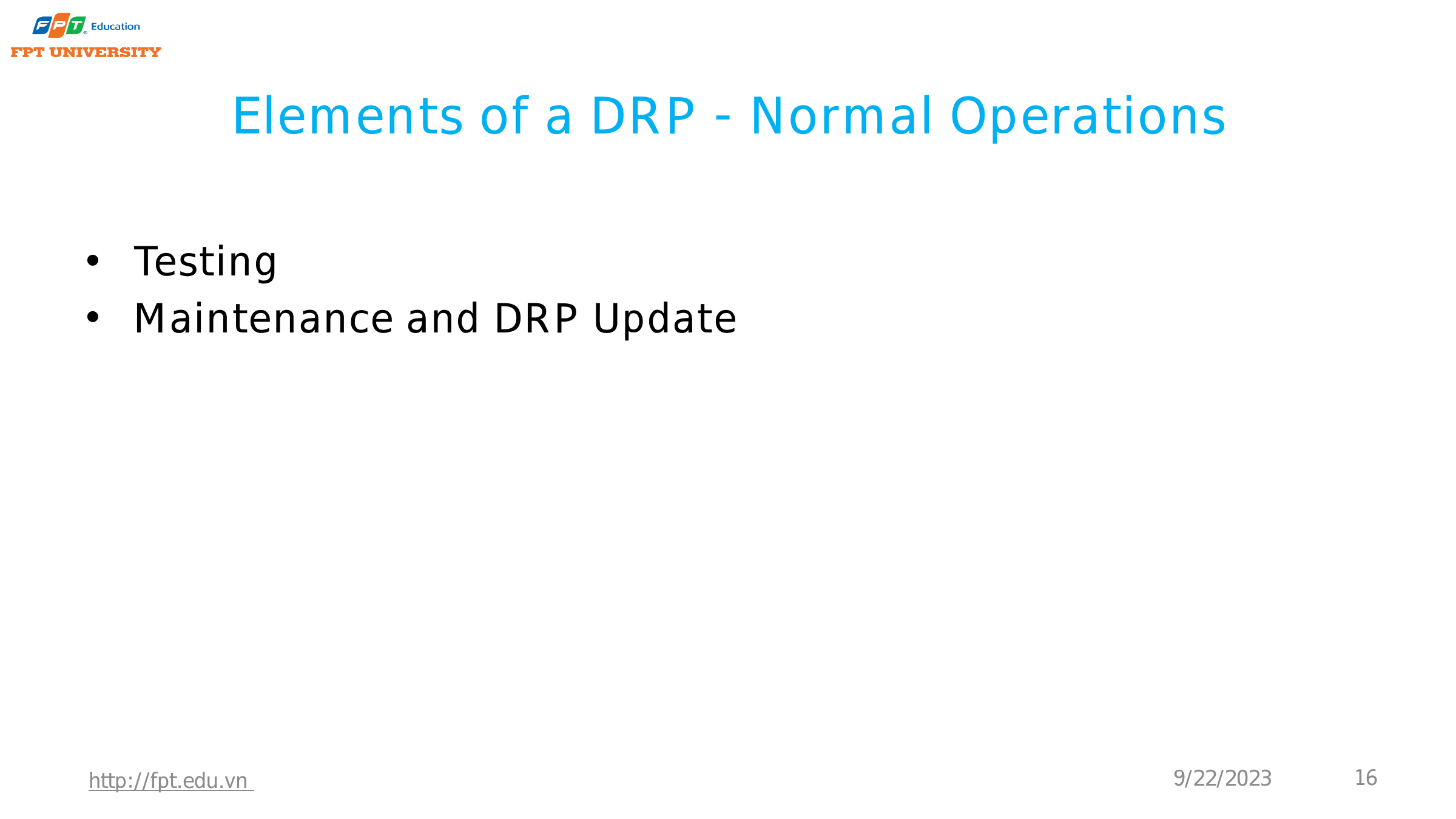

# Elements of a DRP - Normal Operations
Testing
Maintenance and DRP Update
http://fpt.edu.vn
9/22/2023
16